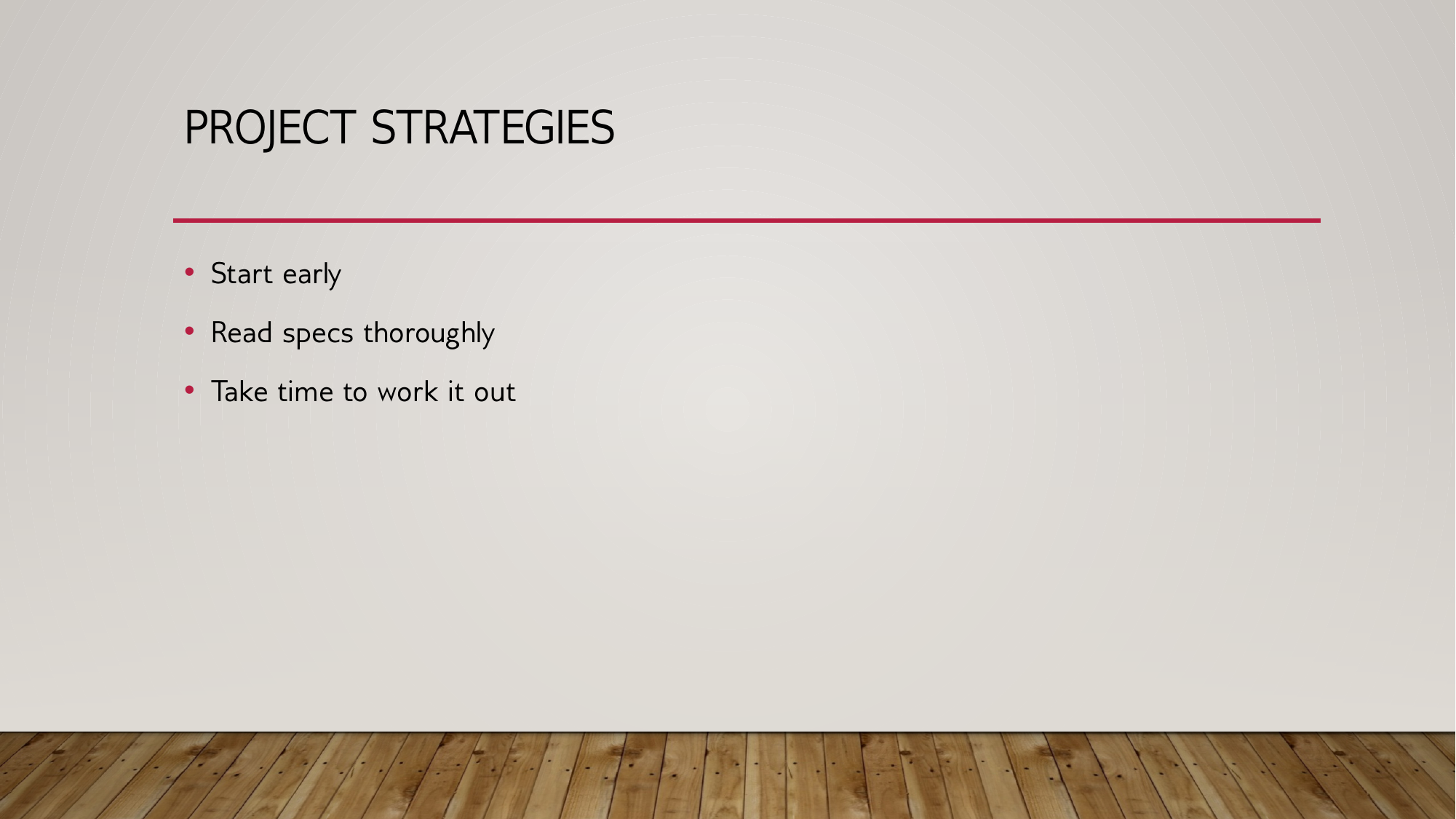

# Project strategies
Start early
Read specs thoroughly
Take time to work it out